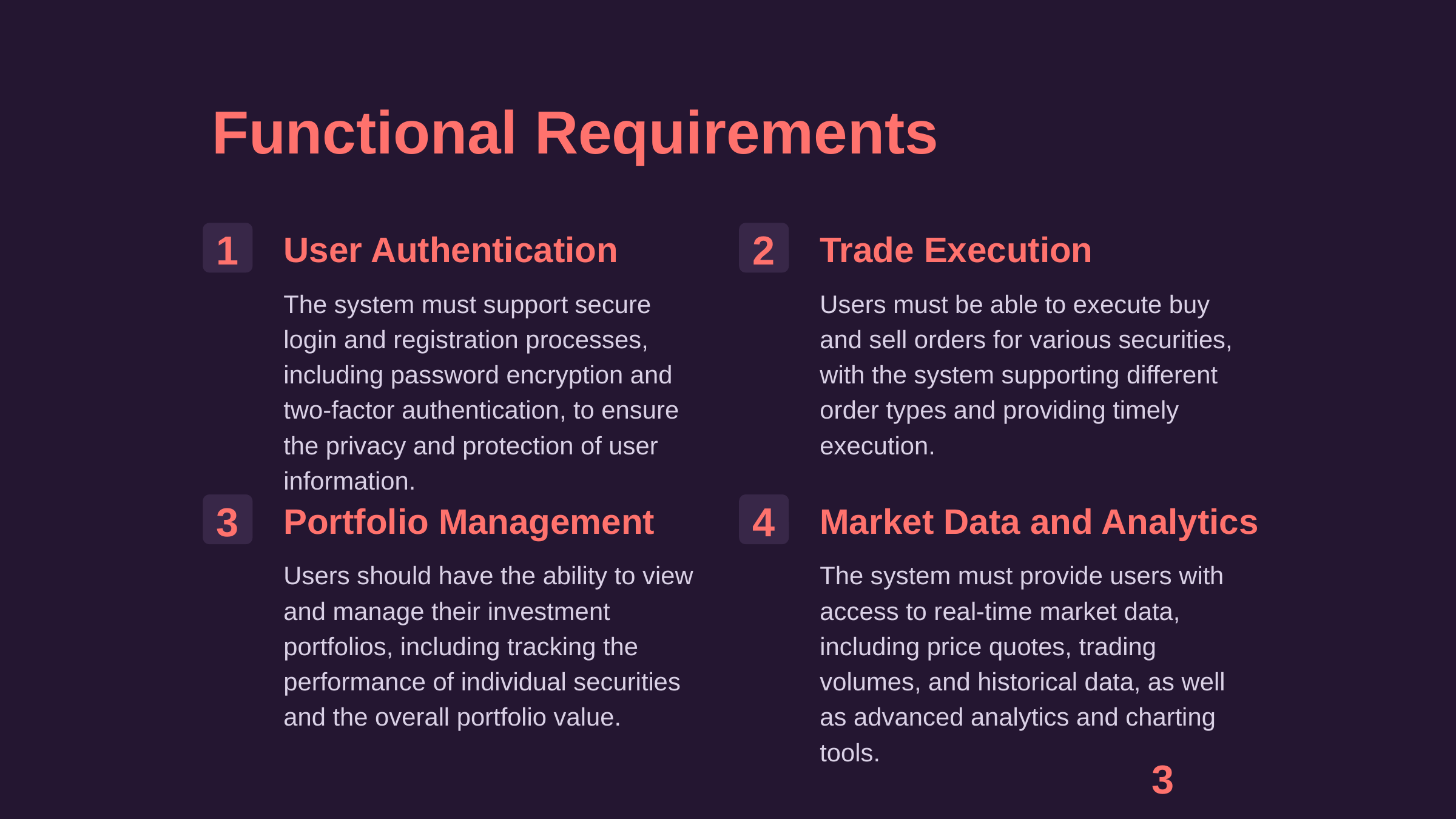

Functional Requirements

1
2
User Authentication
Trade Execution
The system must support secure login and registration processes, including password encryption and two-factor authentication, to ensure the privacy and protection of user information.
Users must be able to execute buy and sell orders for various securities, with the system supporting different order types and providing timely execution.

3
4
Portfolio Management
Market Data and Analytics
Users should have the ability to view and manage their investment portfolios, including tracking the performance of individual securities and the overall portfolio value.
The system must provide users with access to real-time market data, including price quotes, trading volumes, and historical data, as well as advanced analytics and charting tools.
3